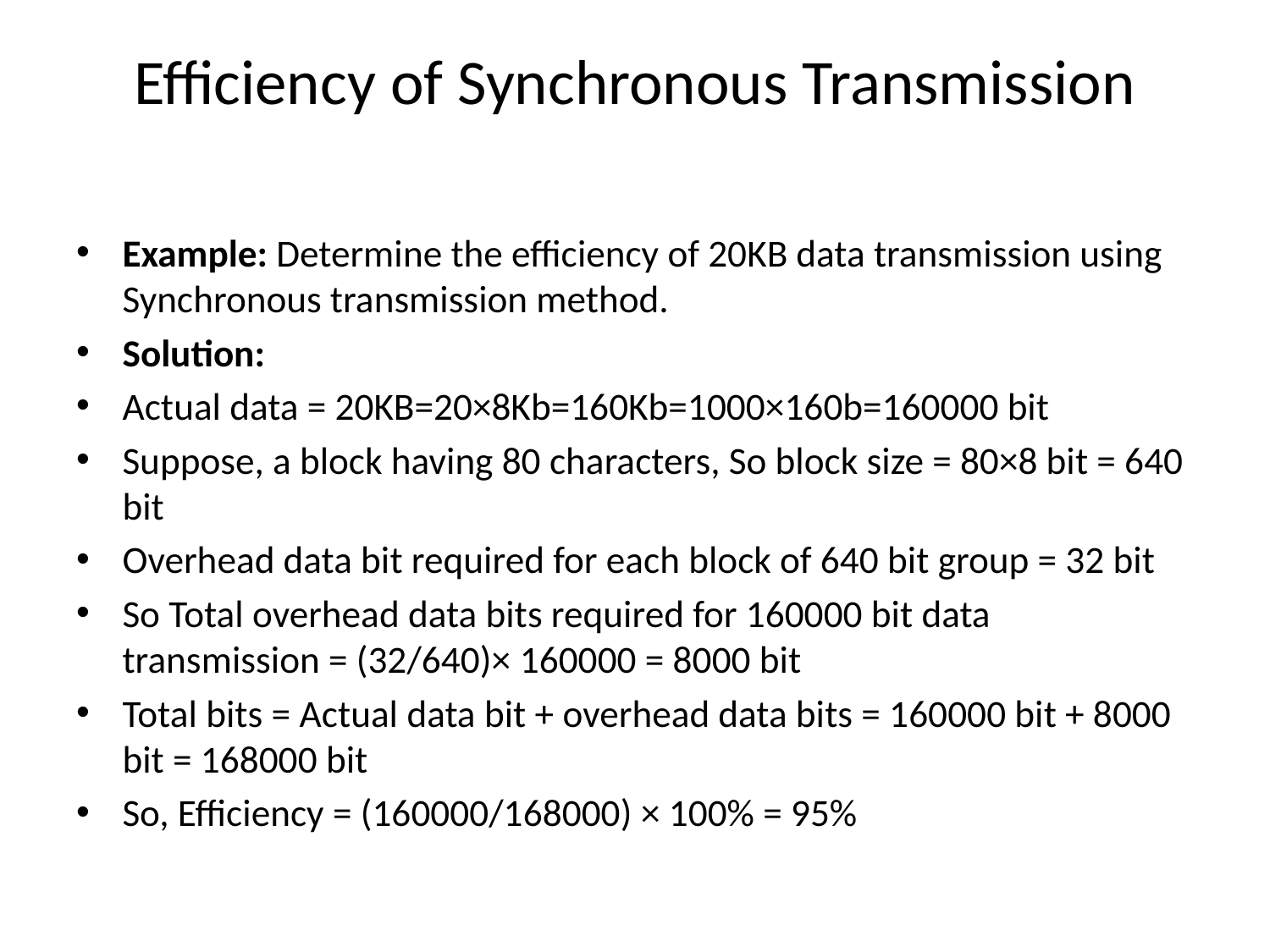

# Efficiency of Synchronous Transmission
Example: Determine the efficiency of 20KB data transmission using Synchronous transmission method.
Solution:
Actual data = 20KB=20×8Kb=160Kb=1000×160b=160000 bit
Suppose, a block having 80 characters, So block size = 80×8 bit = 640 bit
Overhead data bit required for each block of 640 bit group = 32 bit
So Total overhead data bits required for 160000 bit data transmission = (32/640)× 160000 = 8000 bit
Total bits = Actual data bit + overhead data bits = 160000 bit + 8000 bit = 168000 bit
So, Efficiency = (160000/168000) × 100% = 95%